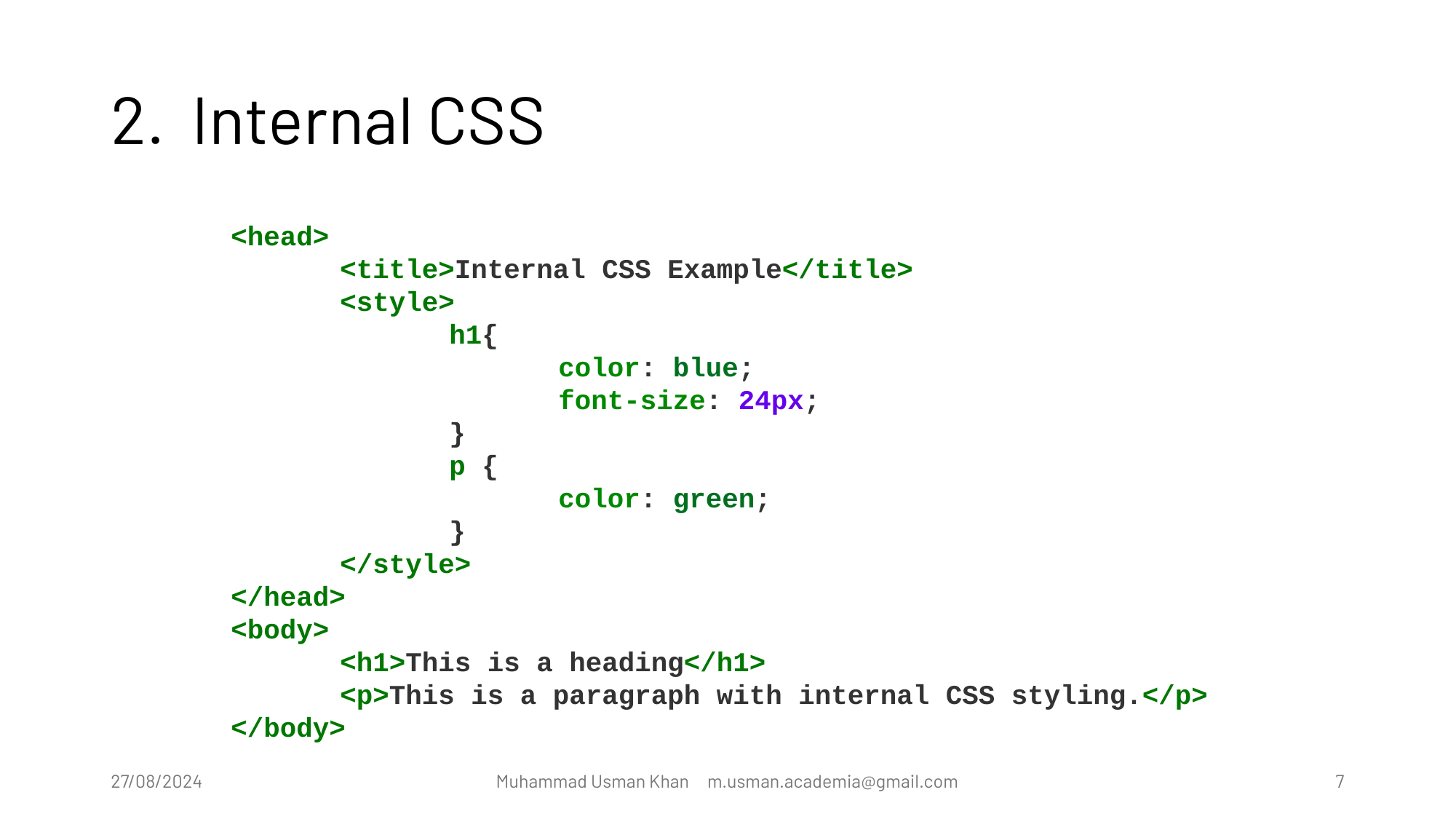

# 2.  Internal CSS
<head>
	<title>Internal CSS Example</title>
	<style>
		h1{
			color: blue;
			font-size: 24px;
		}
		p {
			color: green;
		}
	</style>
</head>
<body>
	<h1>This is a heading</h1>
	<p>This is a paragraph with internal CSS styling.</p>
</body>
27/08/2024
Muhammad Usman Khan     m.usman.academia@gmail.com
7